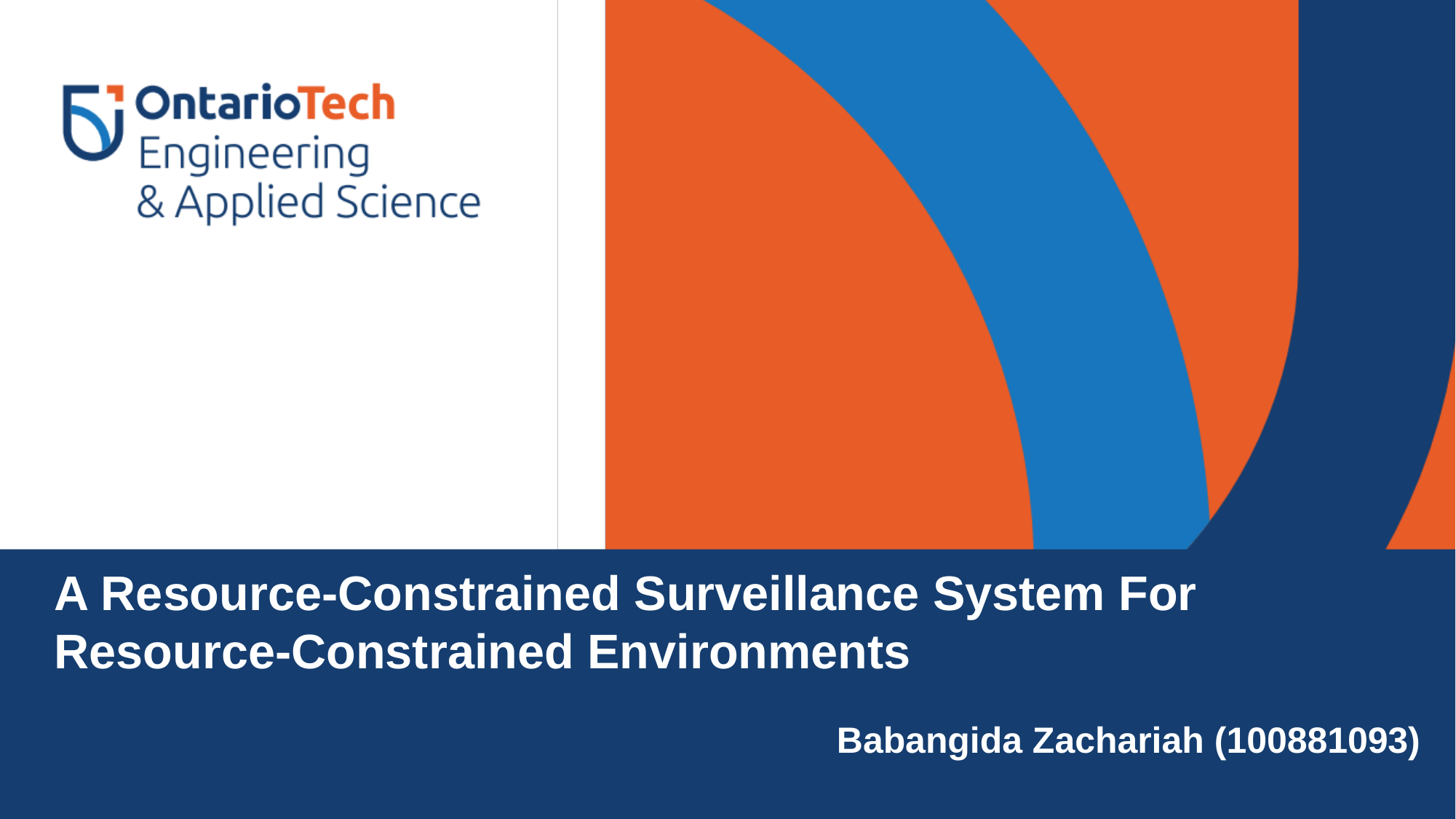

A Resource-Constrained Surveillance System For Resource-Constrained Environments
Babangida Zachariah (100881093)